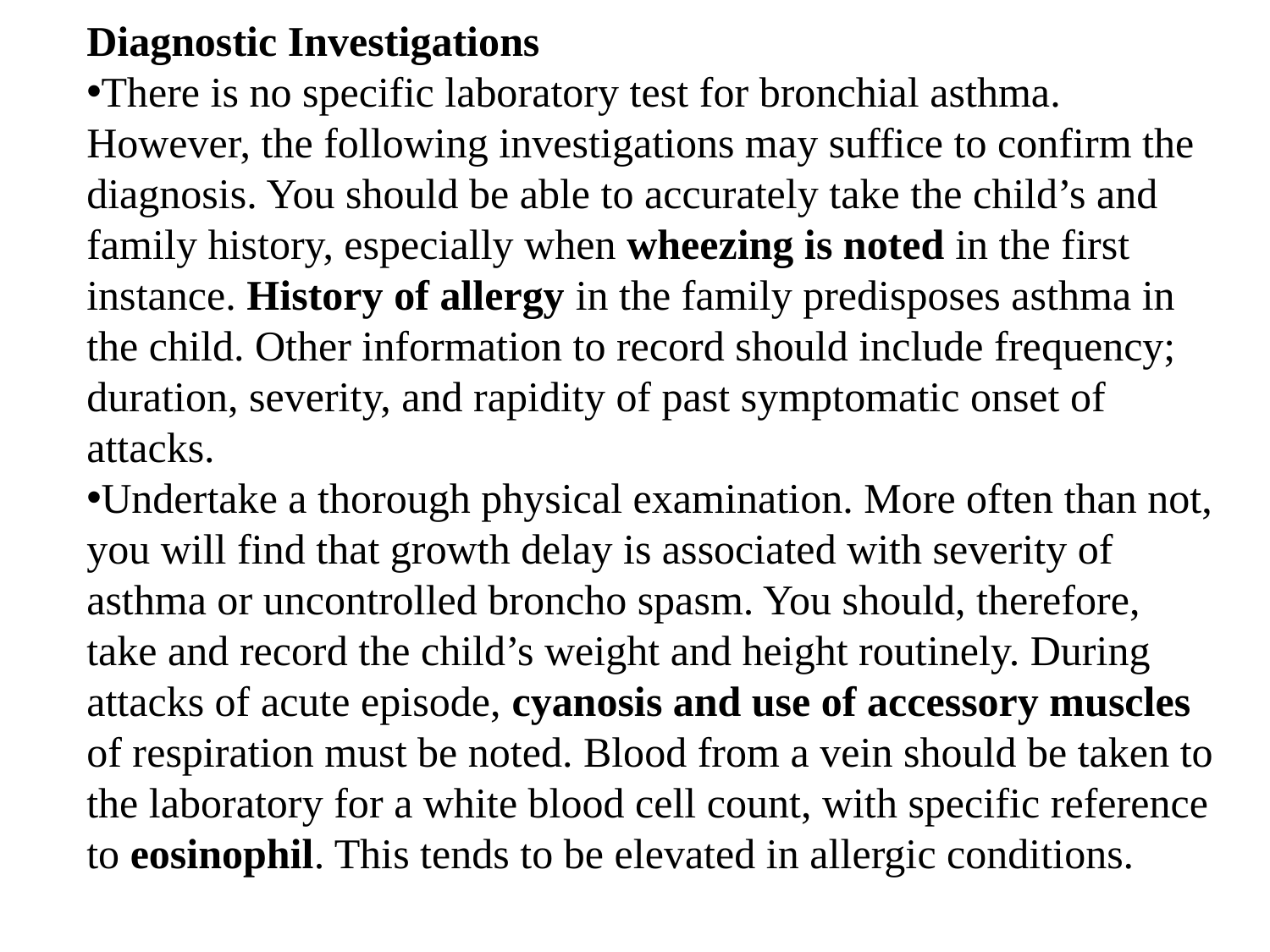

Diagnostic Investigations
There is no specific laboratory test for bronchial asthma. However, the following investigations may suffice to confirm the diagnosis. You should be able to accurately take the child’s and family history, especially when wheezing is noted in the first instance. History of allergy in the family predisposes asthma in the child. Other information to record should include frequency; duration, severity, and rapidity of past symptomatic onset of attacks.
Undertake a thorough physical examination. More often than not, you will find that growth delay is associated with severity of asthma or uncontrolled broncho spasm. You should, therefore, take and record the child’s weight and height routinely. During attacks of acute episode, cyanosis and use of accessory muscles of respiration must be noted. Blood from a vein should be taken to the laboratory for a white blood cell count, with specific reference to eosinophil. This tends to be elevated in allergic conditions.